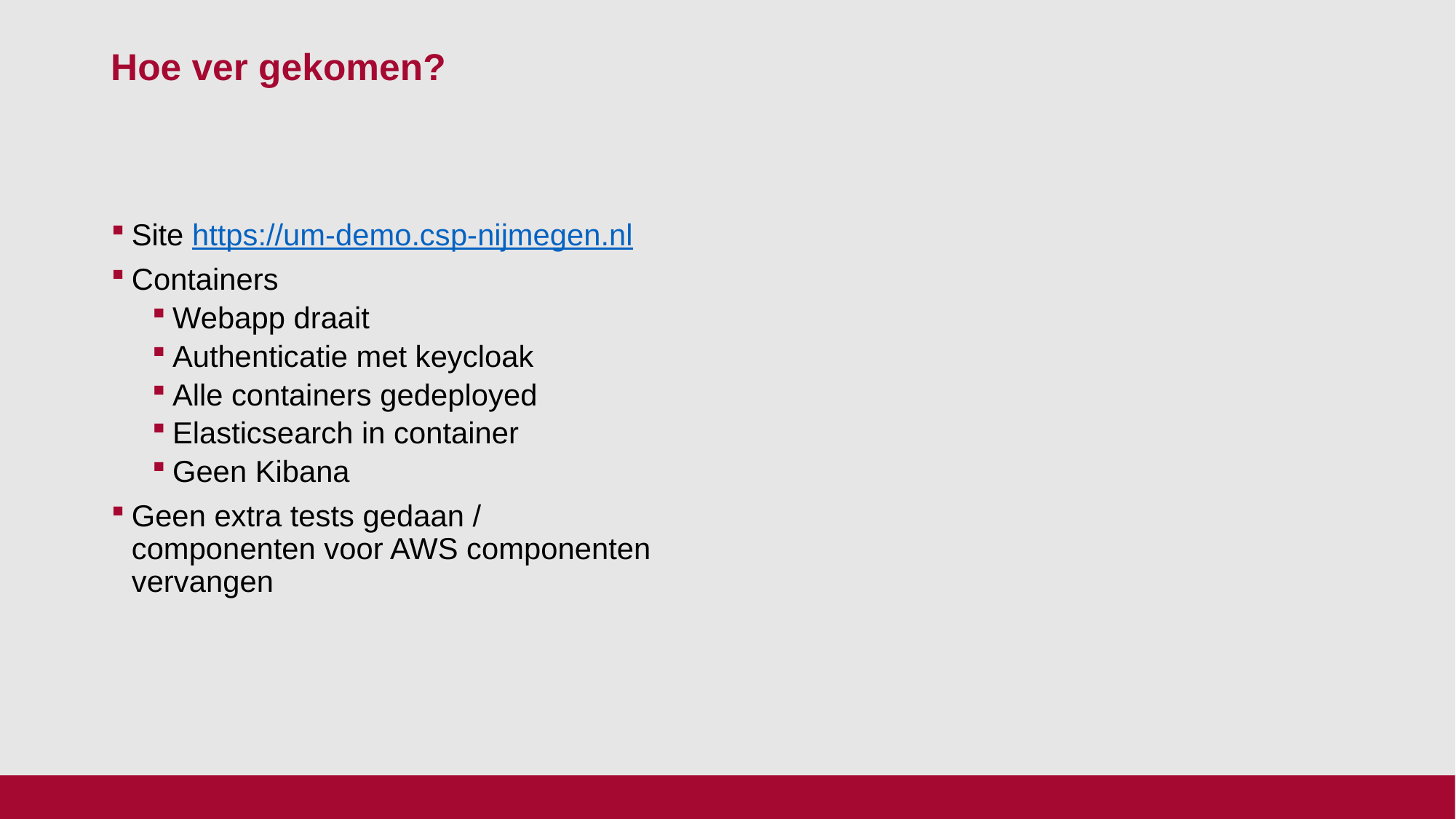

Hoe ver gekomen?
Site https://um-demo.csp-nijmegen.nl
Containers
Webapp draait
Authenticatie met keycloak
Alle containers gedeployed
Elasticsearch in container
Geen Kibana
Geen extra tests gedaan / componenten voor AWS componenten vervangen